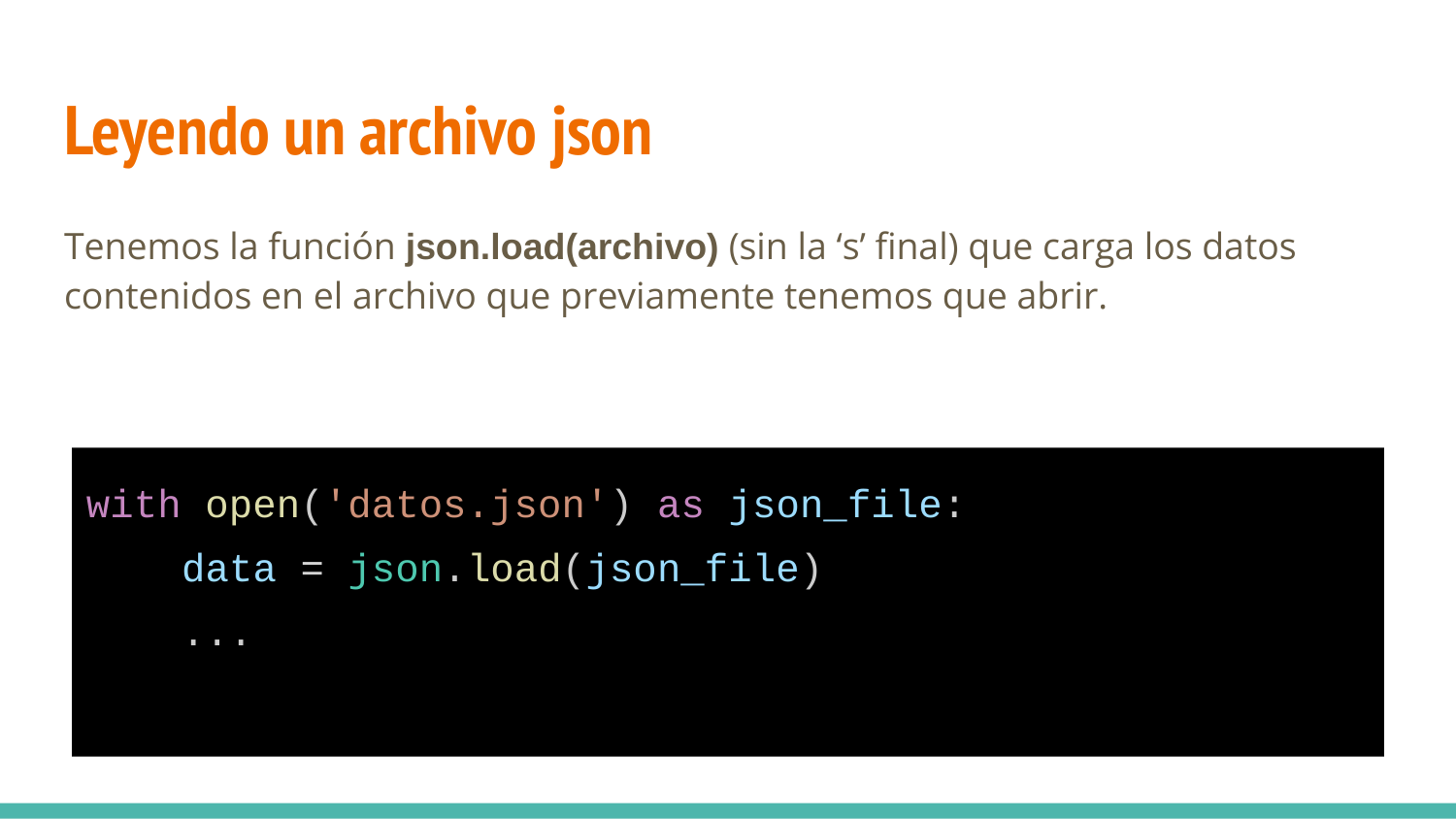

# Leyendo un archivo json
Tenemos la función json.load(archivo) (sin la ‘s’ final) que carga los datos contenidos en el archivo que previamente tenemos que abrir.
with open('datos.json') as json_file:
    data = json.load(json_file)
    ...